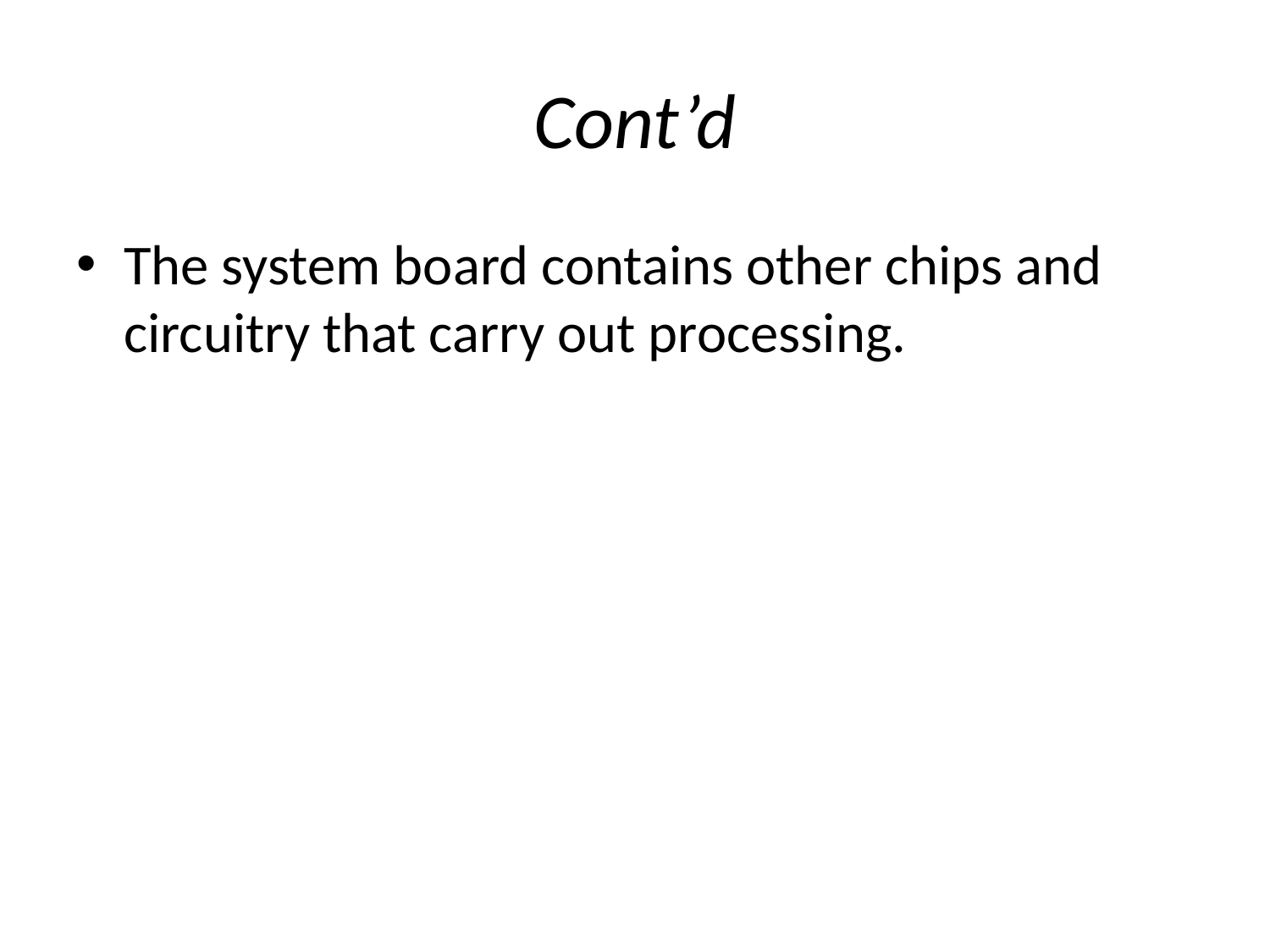

# Cont’d
The system board contains other chips and circuitry that carry out processing.